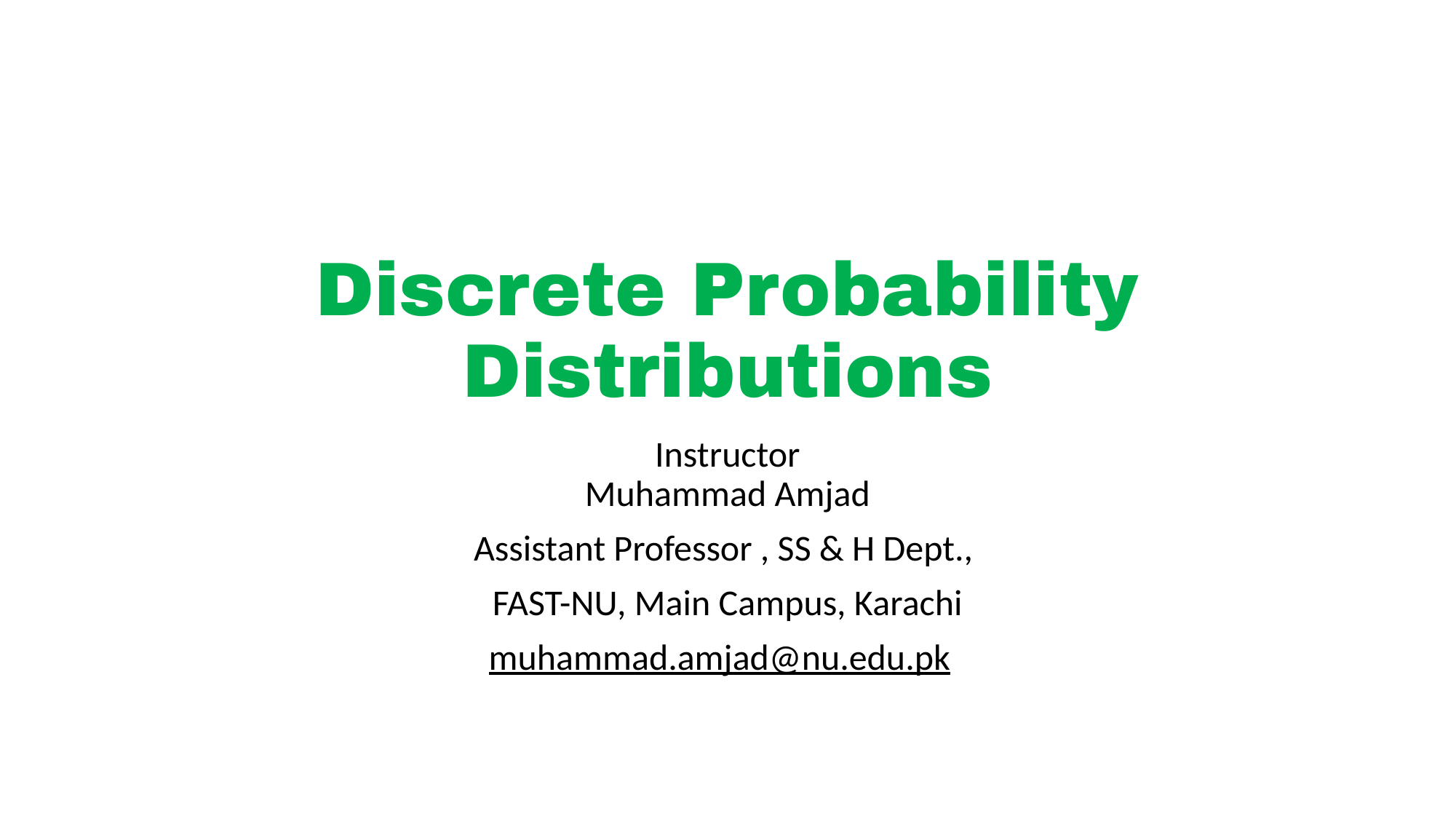

# Discrete Probability Distributions
Instructor
Muhammad Amjad
Assistant Professor , SS & H Dept.,
FAST-NU, Main Campus, Karachi
muhammad.amjad@nu.edu.pk